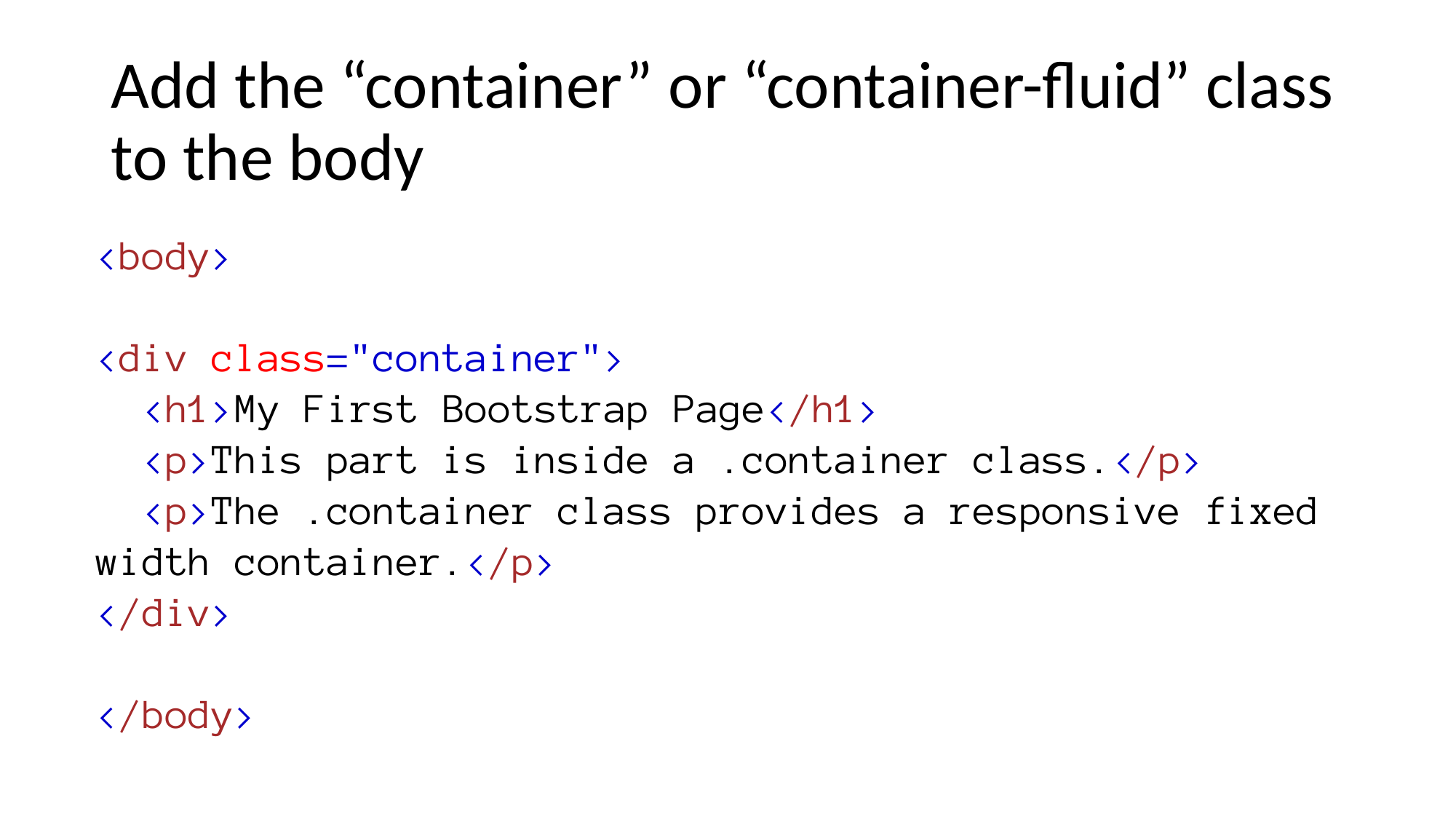

# Add the “container” or “container-fluid” class to the body
<body>
<div class="container">
  <h1>My First Bootstrap Page</h1>
  <p>This part is inside a .container class.</p>
  <p>The .container class provides a responsive fixed width container.</p>
</div>
</body>